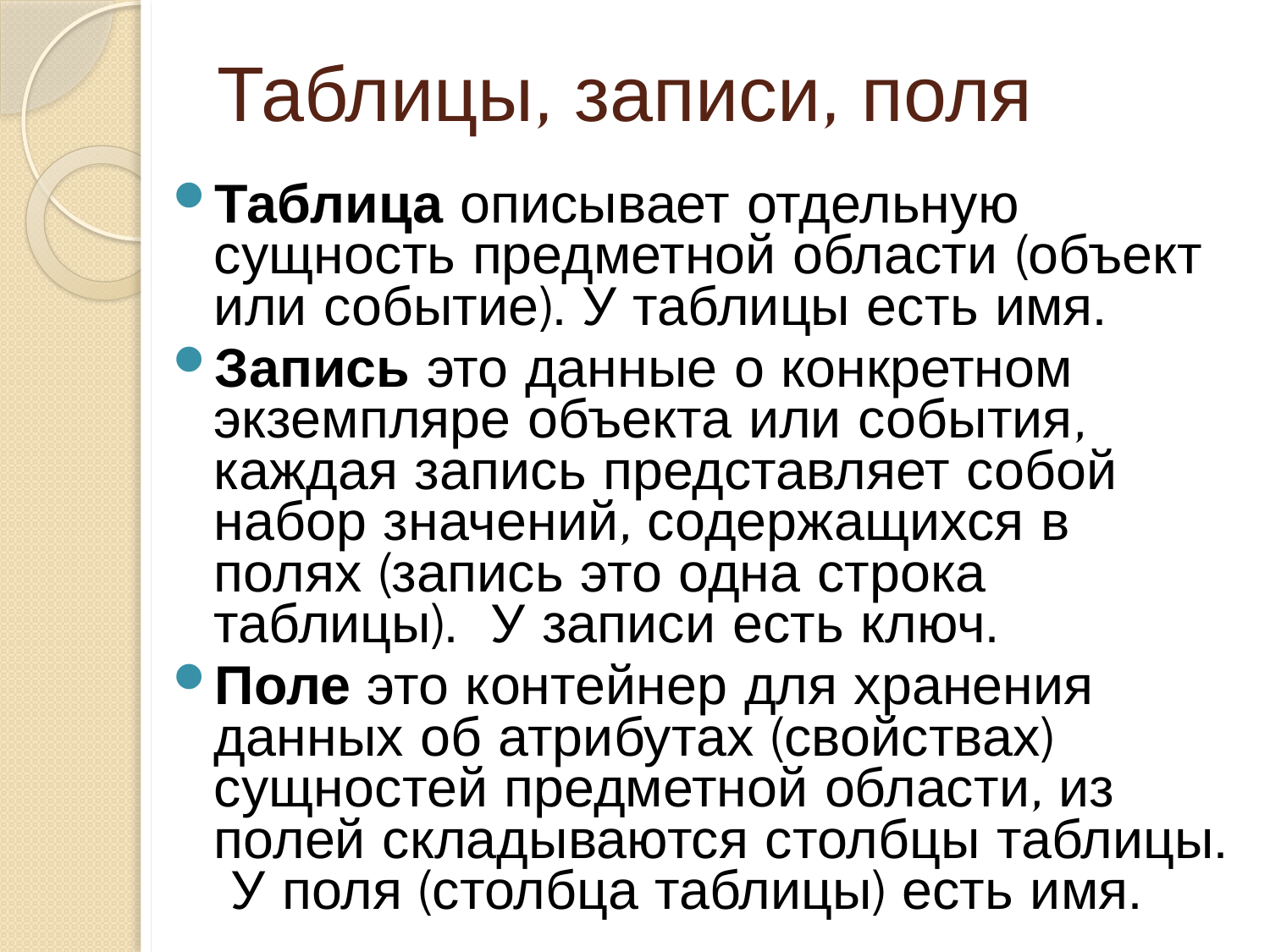

# Таблицы, записи, поля
Таблица описывает отдельную сущность предметной области (объект или событие). У таблицы есть имя.
Запись это данные о конкретном экземпляре объекта или события, каждая запись представляет собой набор значений, содержащихся в полях (запись это одна строка таблицы).  У записи есть ключ.
Поле это контейнер для хранения данных об атрибутах (свойствах) сущностей предметной области, из полей складываются столбцы таблицы.  У поля (столбца таблицы) есть имя.